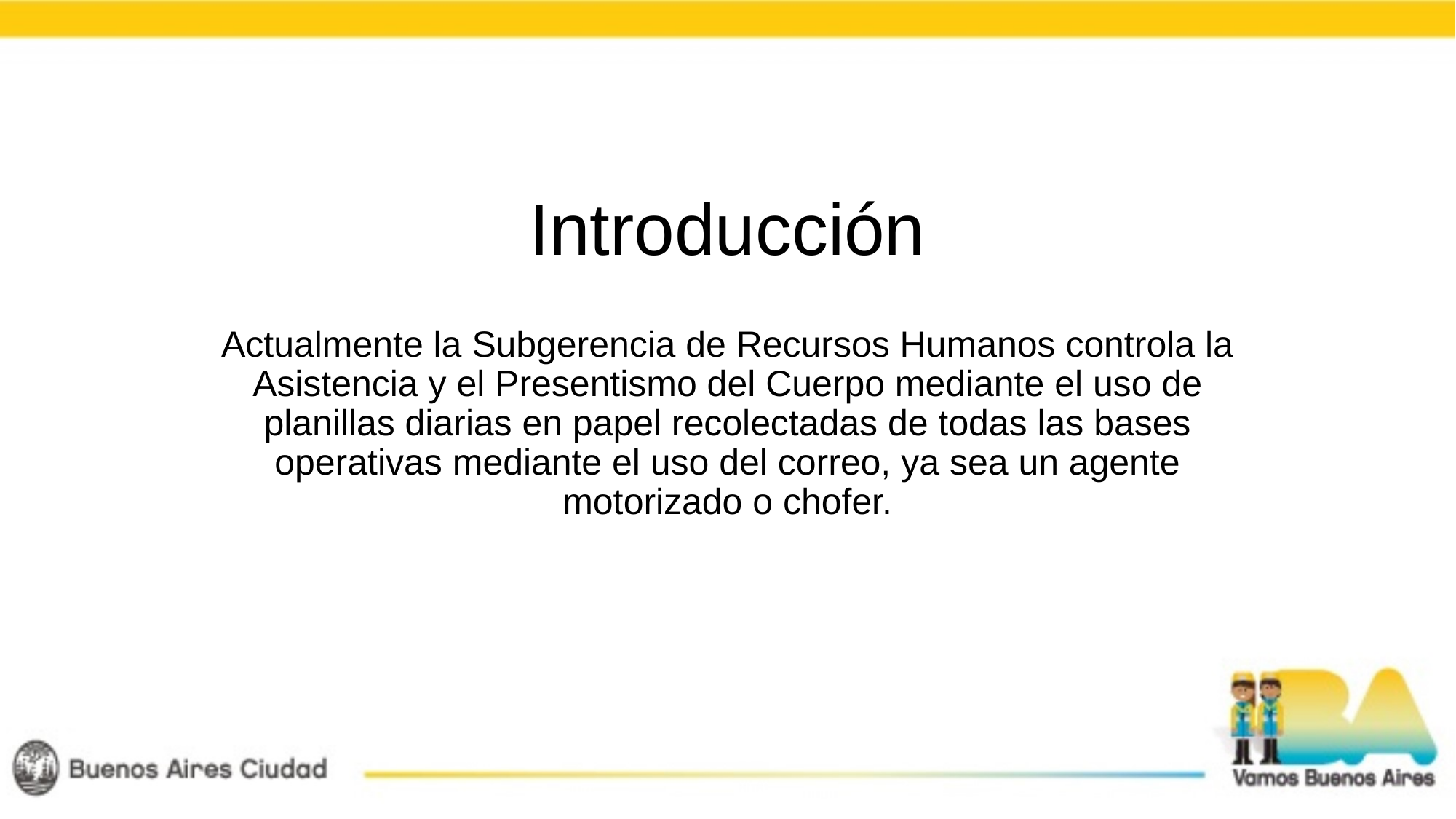

# Introducción
Actualmente la Subgerencia de Recursos Humanos controla la Asistencia y el Presentismo del Cuerpo mediante el uso de planillas diarias en papel recolectadas de todas las bases operativas mediante el uso del correo, ya sea un agente motorizado o chofer.